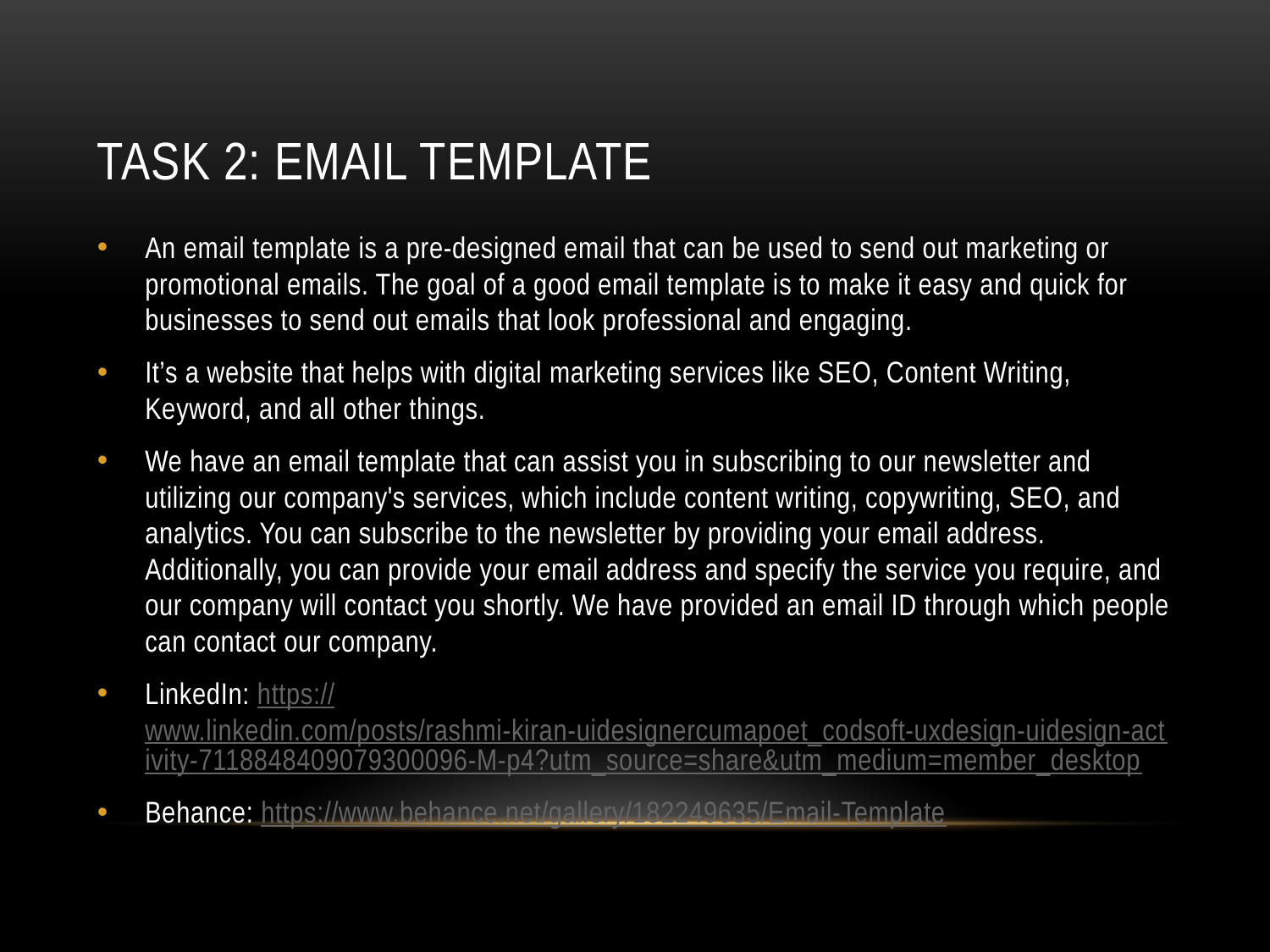

# Task 2: email template
An email template is a pre-designed email that can be used to send out marketing or promotional emails. The goal of a good email template is to make it easy and quick for businesses to send out emails that look professional and engaging.
It’s a website that helps with digital marketing services like SEO, Content Writing, Keyword, and all other things.
We have an email template that can assist you in subscribing to our newsletter and utilizing our company's services, which include content writing, copywriting, SEO, and analytics. You can subscribe to the newsletter by providing your email address. Additionally, you can provide your email address and specify the service you require, and our company will contact you shortly. We have provided an email ID through which people can contact our company.
LinkedIn: https://www.linkedin.com/posts/rashmi-kiran-uidesignercumapoet_codsoft-uxdesign-uidesign-activity-7118848409079300096-M-p4?utm_source=share&utm_medium=member_desktop
Behance: https://www.behance.net/gallery/182249635/Email-Template